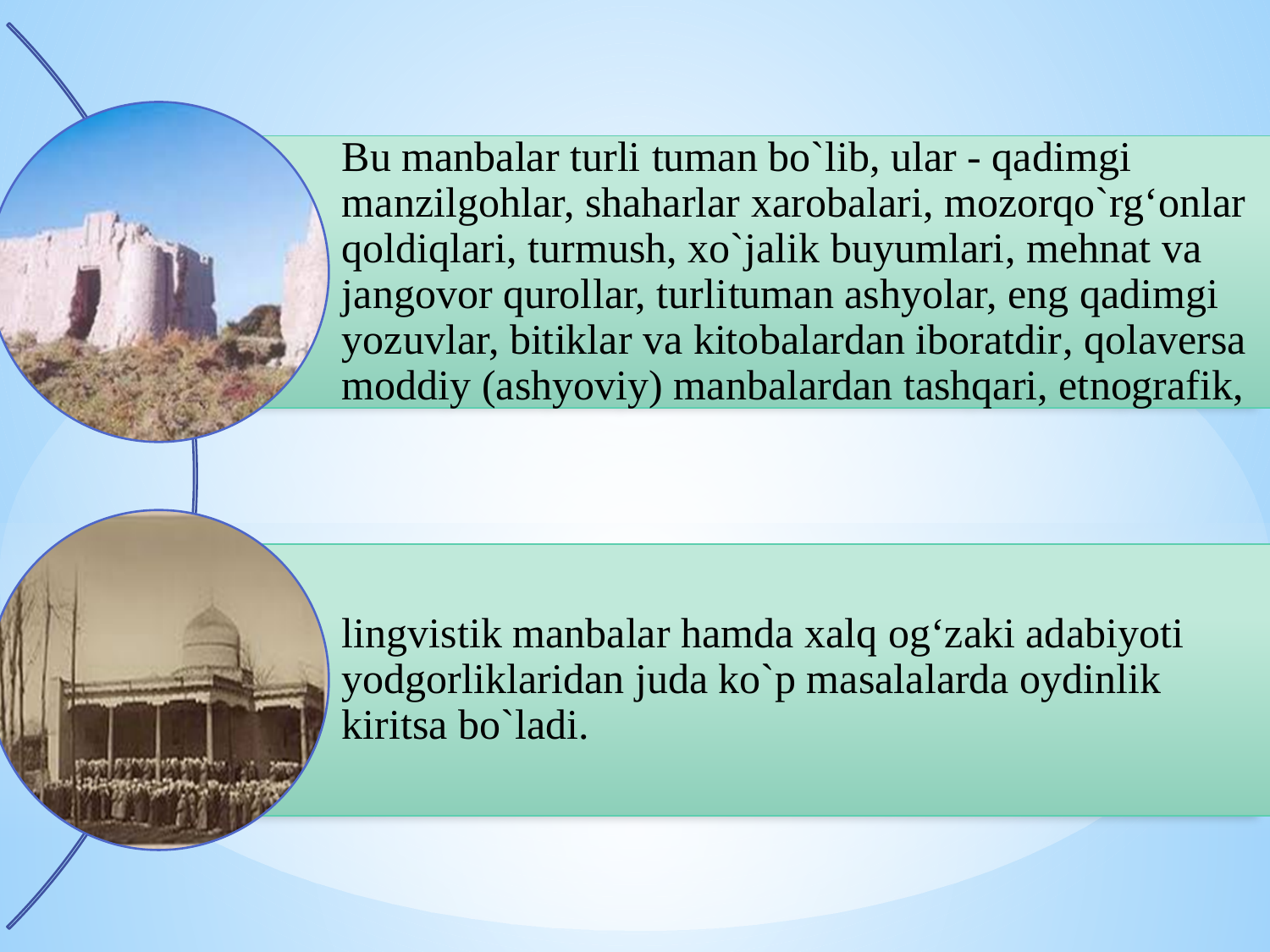

Bu manbalar turli­ tuman bo`lib, ular - qadimgi manzilgohlar, shaharlar xarobalari, mozor­qo`rg‘onlar qoldiqlari, turmush, xo`jalik buyumlari, mehnat va jangovor qurollar, turli­tuman ashyolar, eng qadimgi yozuvlar, bitiklar va kitobalardan iboratdir, qolaversa moddiy (ashyoviy) manbalardan tashqari, etnografik,
lingvistik manbalar hamda xalq og‘zaki adabiyoti yodgorliklaridan juda ko`p masalalarda oydinlik kiritsa bo`ladi.